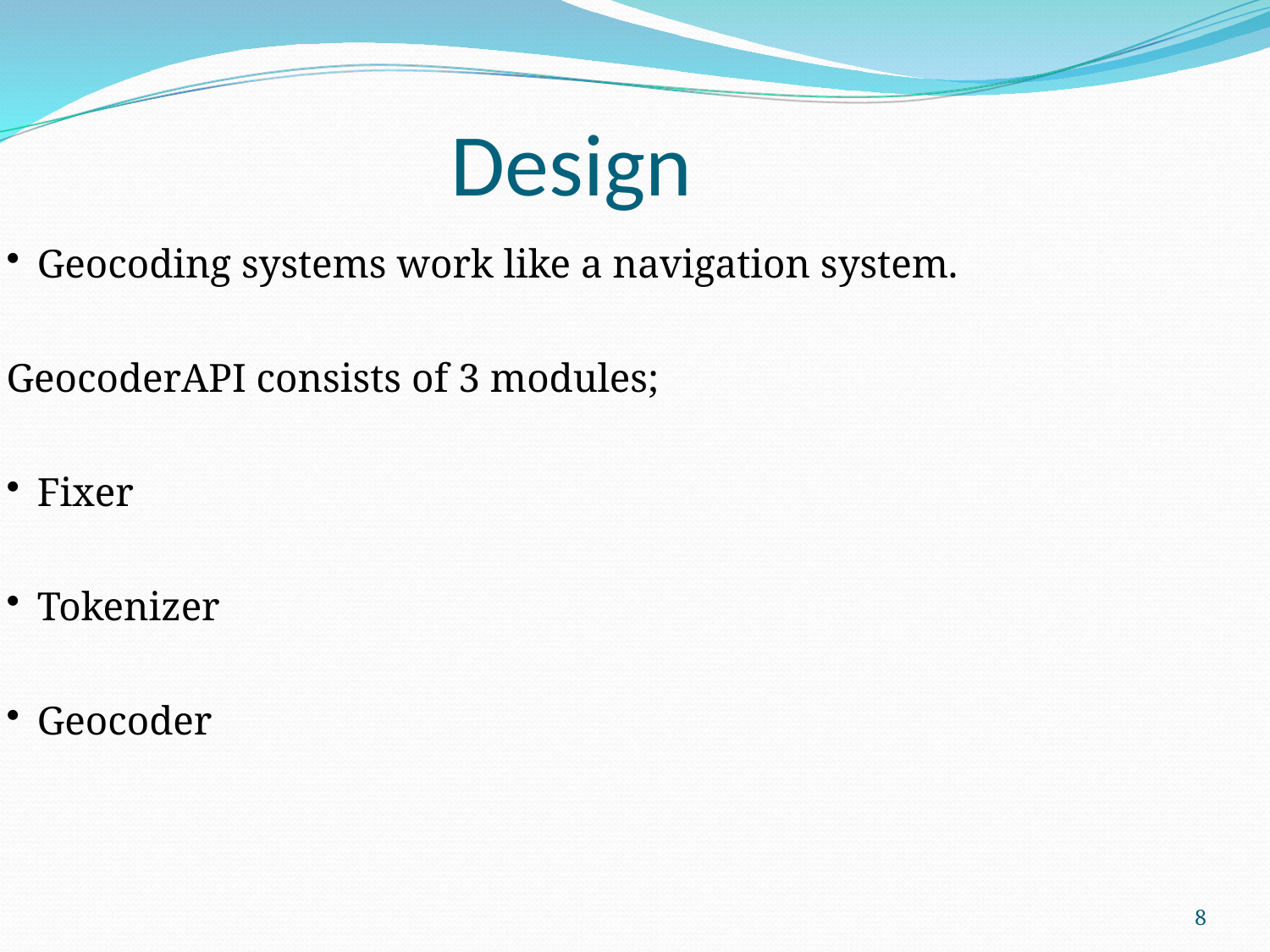

Design
Geocoding systems work like a navigation system.

GeocoderAPI consists of 3 modules;

Fixer

Tokenizer

Geocoder
8